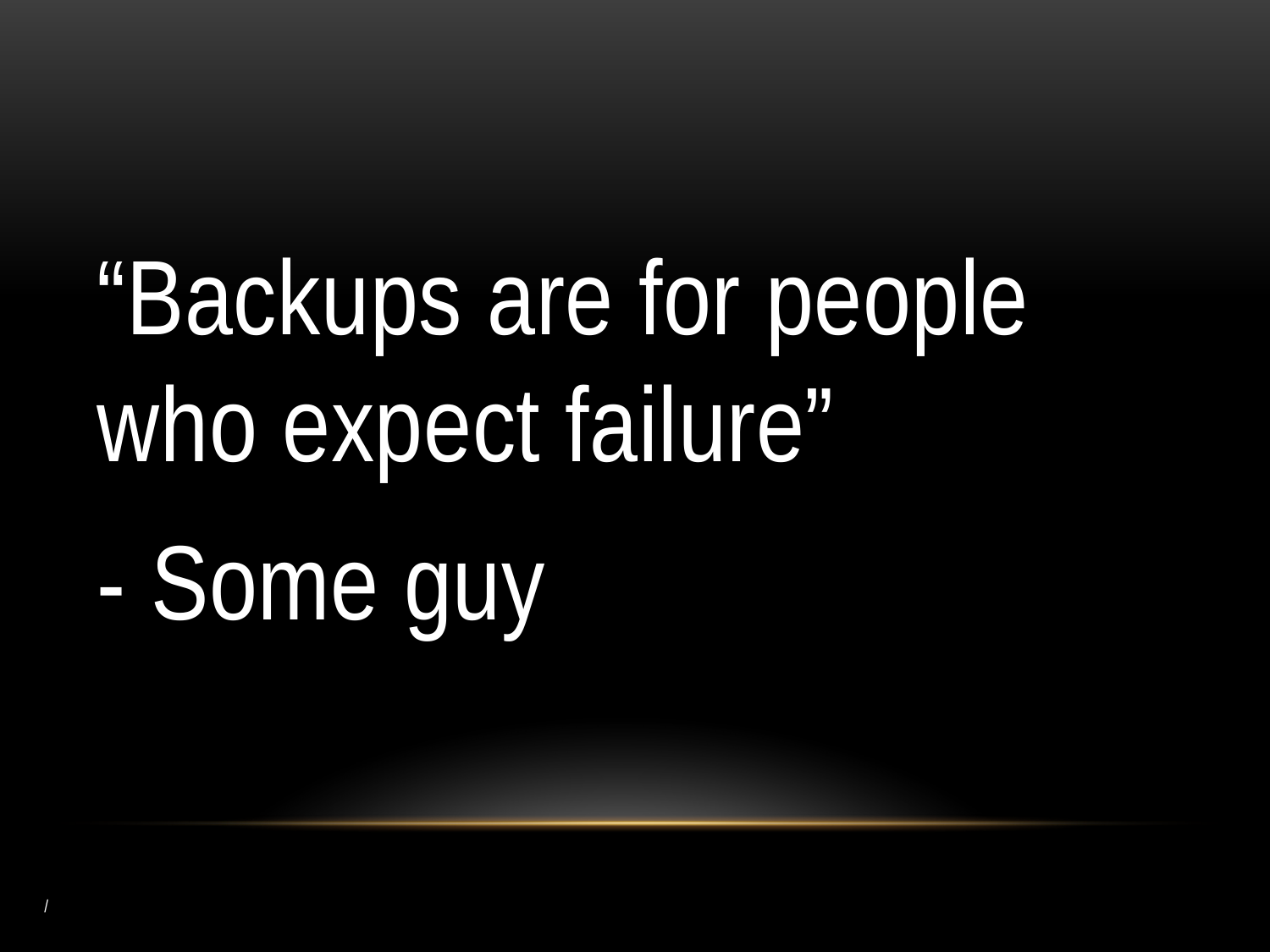

#
“Backups are for people who expect failure”
- Some guy
/